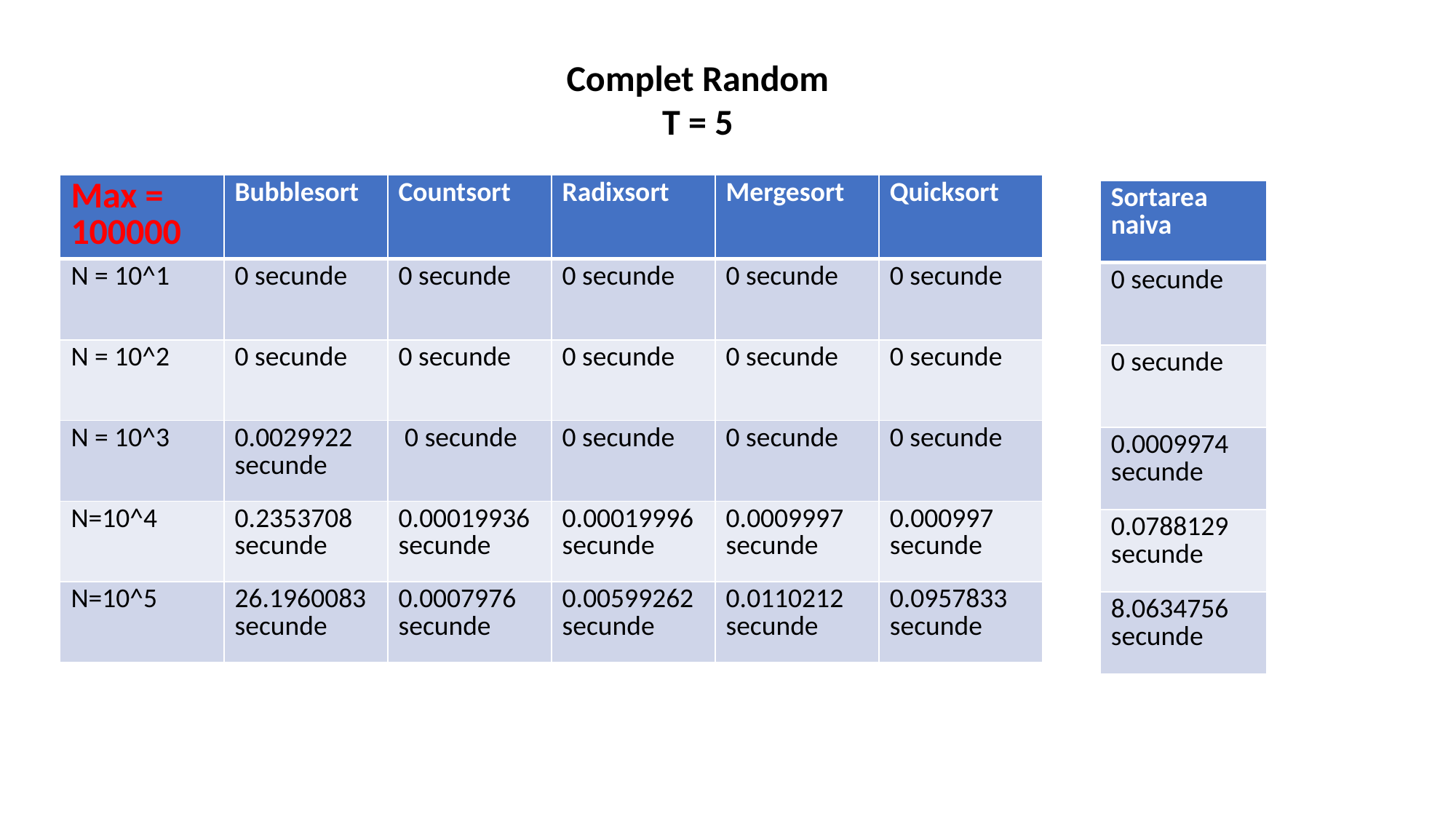

Complet Random
T = 5
| Max = 100000 | Bubblesort​ | Countsort​ | Radixsort​ | Mergesort​ | Quicksort​ |
| --- | --- | --- | --- | --- | --- |
| N = 10^1​ | ​0 secunde | ​0 secunde | ​0 secunde | ​0 secunde | ​0 secunde |
| N = 10^2​ | ​0 secunde | ​0 secunde | ​0 secunde | ​0 secunde | ​0 secunde |
| N = 10^3​ | ​0.0029922 secunde | ​ 0 secunde | ​0 secunde | ​0 secunde | ​0 secunde |
| N=10^4​ | ​0.2353708 secunde | ​0.00019936 secunde | ​0.00019996 secunde | ​0.0009997 secunde | ​0.000997 secunde |
| N=10^5​ | ​26.1960083 secunde | ​0.0007976 secunde | ​0.00599262 secunde | ​0.0110212 secunde | ​0.0957833 secunde |
| Sortarea naiva |
| --- |
| 0 secunde |
| 0 secunde |
| 0.0009974 secunde |
| 0.0788129 secunde |
| 8.0634756 secunde |